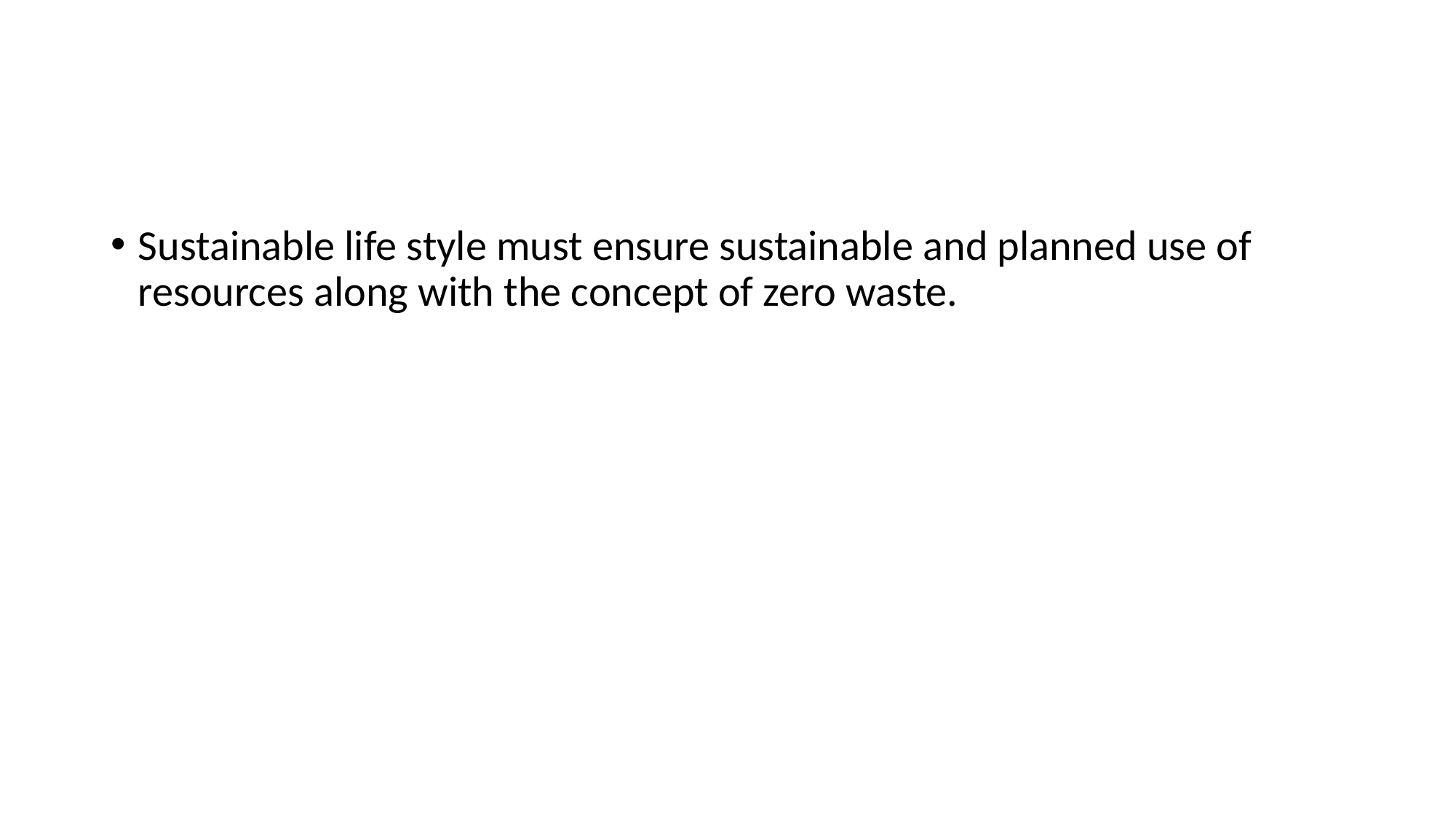

#
Sustainable life style must ensure sustainable and planned use of resources along with the concept of zero waste.